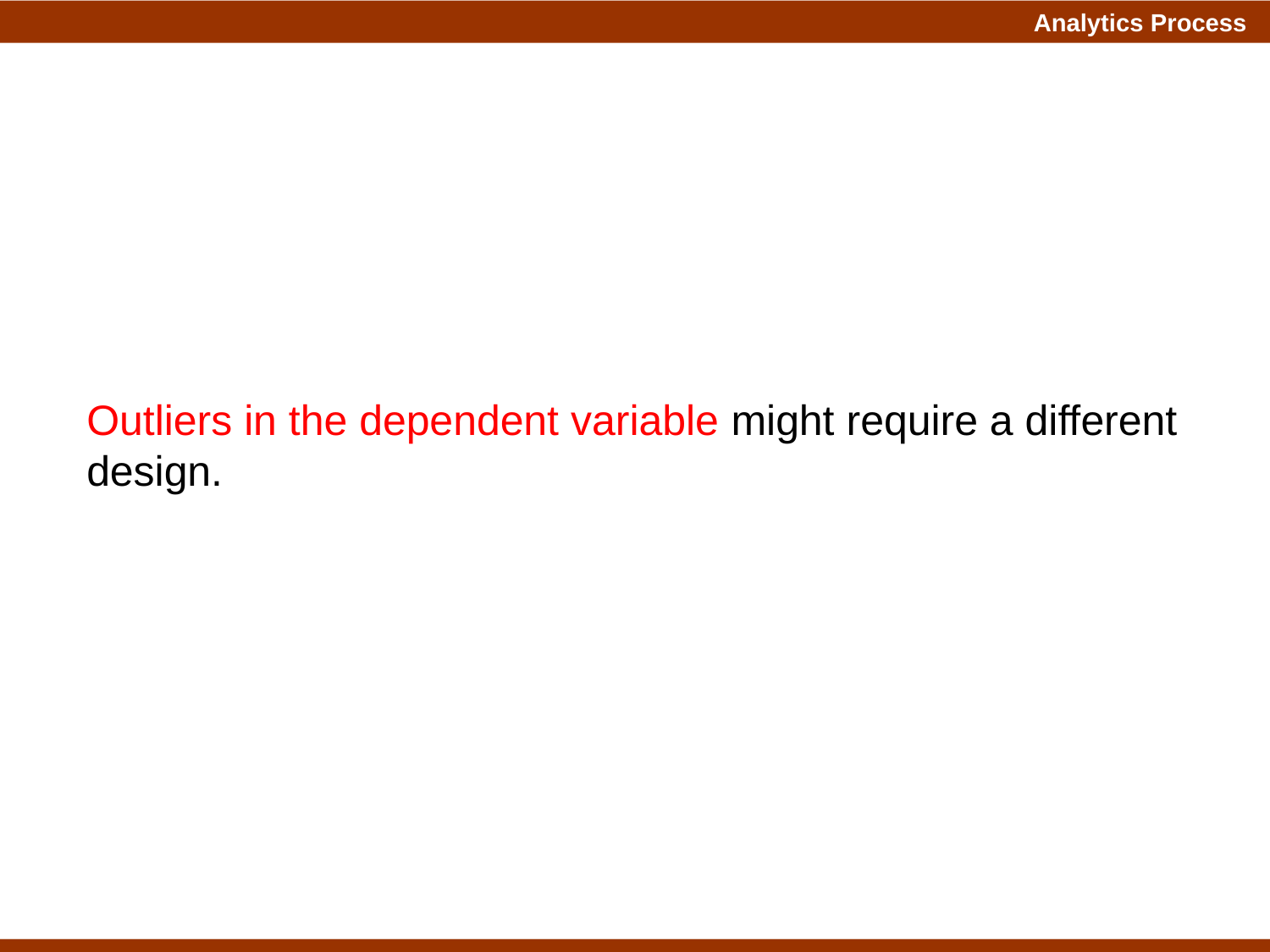

Outliers in the dependent variable might require a different design.